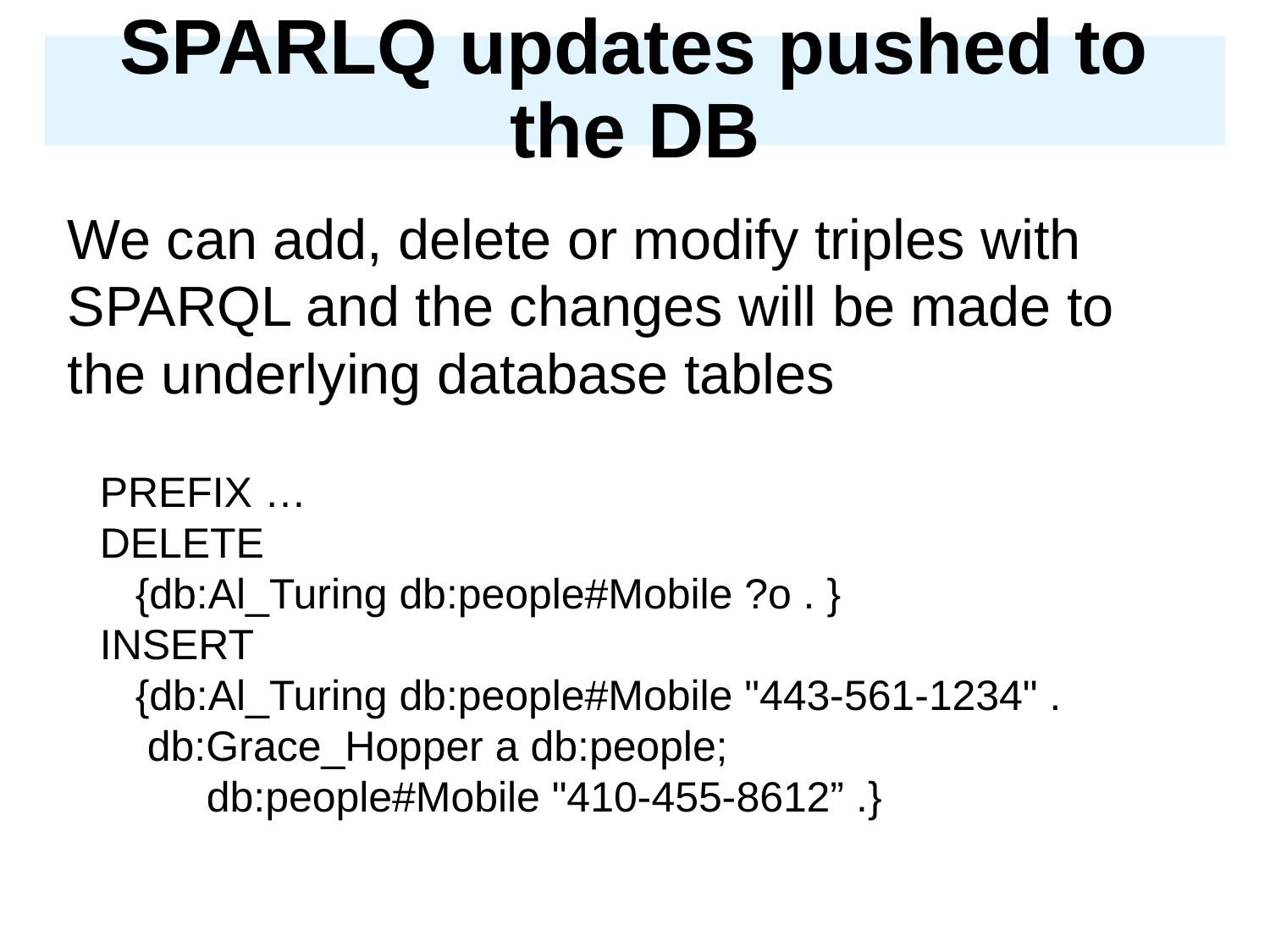

# SPARLQ updates pushed to the DB
We can add, delete or modify triples with SPARQL and the changes will be made to the underlying database tables

PREFIX …
DELETE
   {db:Al_Turing db:people#Mobile ?o . }
INSERT
   {db:Al_Turing db:people#Mobile "443-561-1234" .
    db:Grace_Hopper a db:people;
         db:people#Mobile "410-455-8612” .}